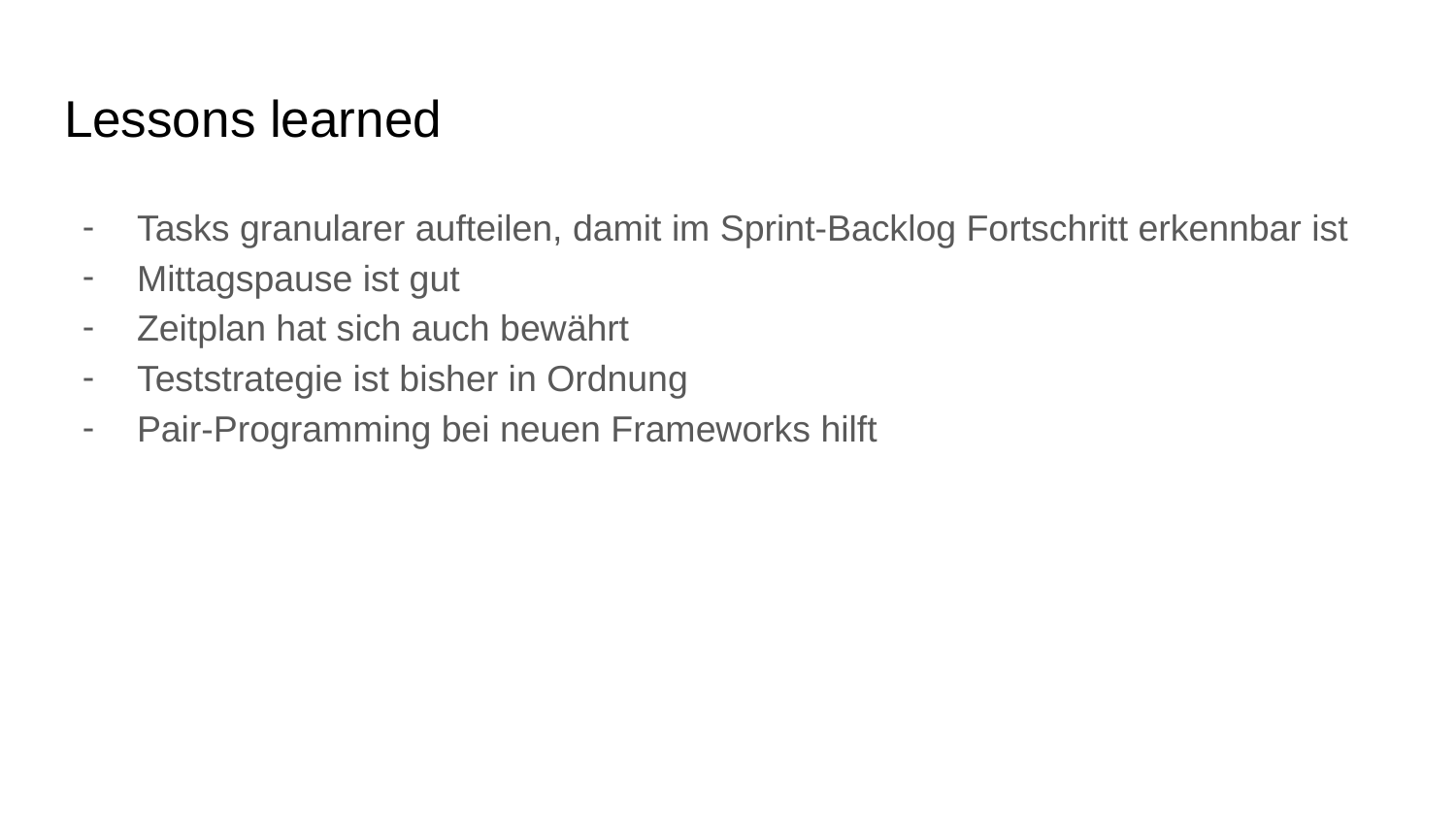

# Lessons learned
Tasks granularer aufteilen, damit im Sprint-Backlog Fortschritt erkennbar ist
Mittagspause ist gut
Zeitplan hat sich auch bewährt
Teststrategie ist bisher in Ordnung
Pair-Programming bei neuen Frameworks hilft